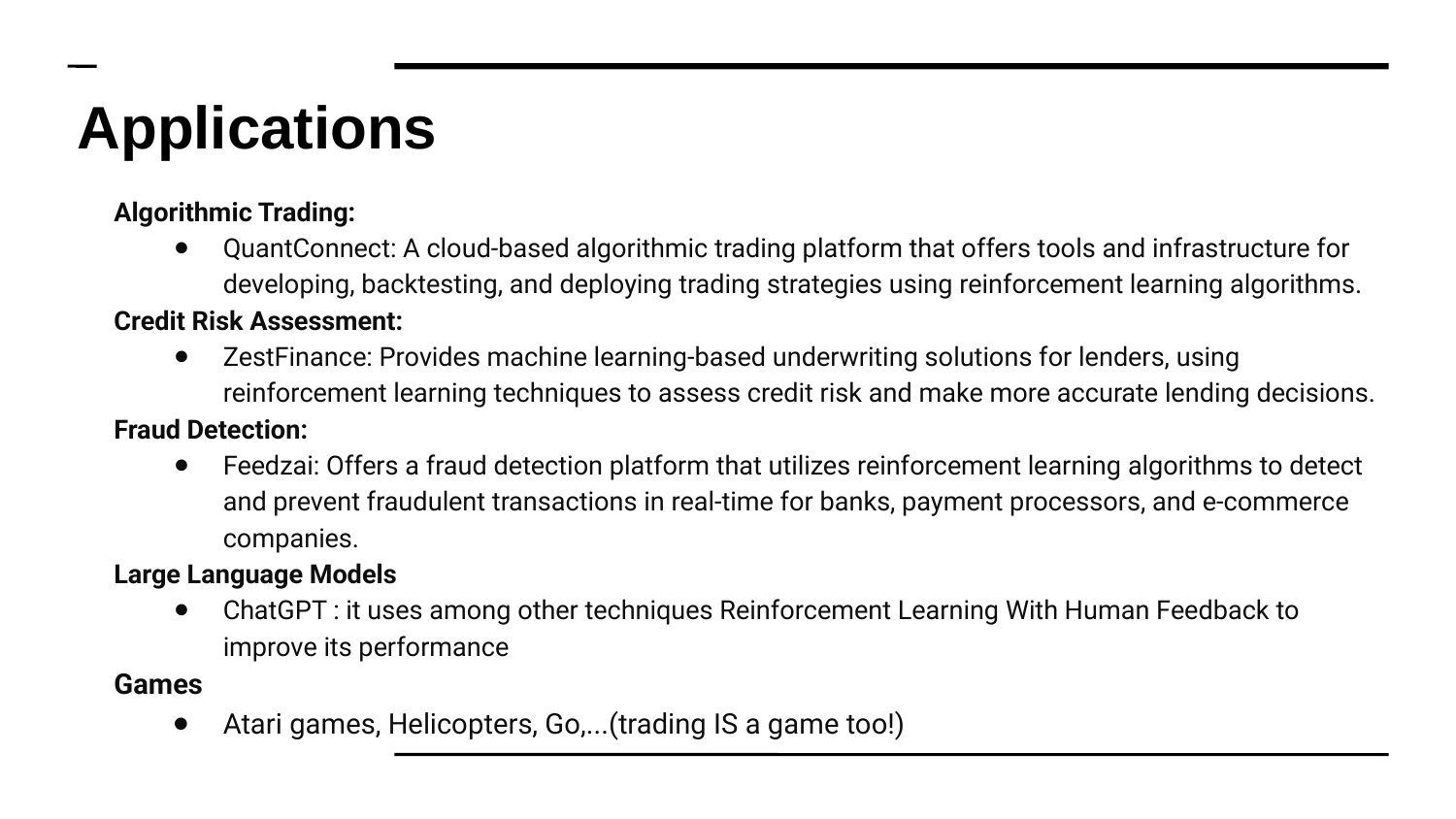

Applications
Algorithmic Trading:
QuantConnect: A cloud-based algorithmic trading platform that offers tools and infrastructure for developing, backtesting, and deploying trading strategies using reinforcement learning algorithms.
Credit Risk Assessment:
ZestFinance: Provides machine learning-based underwriting solutions for lenders, using reinforcement learning techniques to assess credit risk and make more accurate lending decisions.
Fraud Detection:
Feedzai: Offers a fraud detection platform that utilizes reinforcement learning algorithms to detect and prevent fraudulent transactions in real-time for banks, payment processors, and e-commerce companies.
Large Language Models
ChatGPT : it uses among other techniques Reinforcement Learning With Human Feedback to improve its performance
Games
Atari games, Helicopters, Go,...(trading IS a game too!)